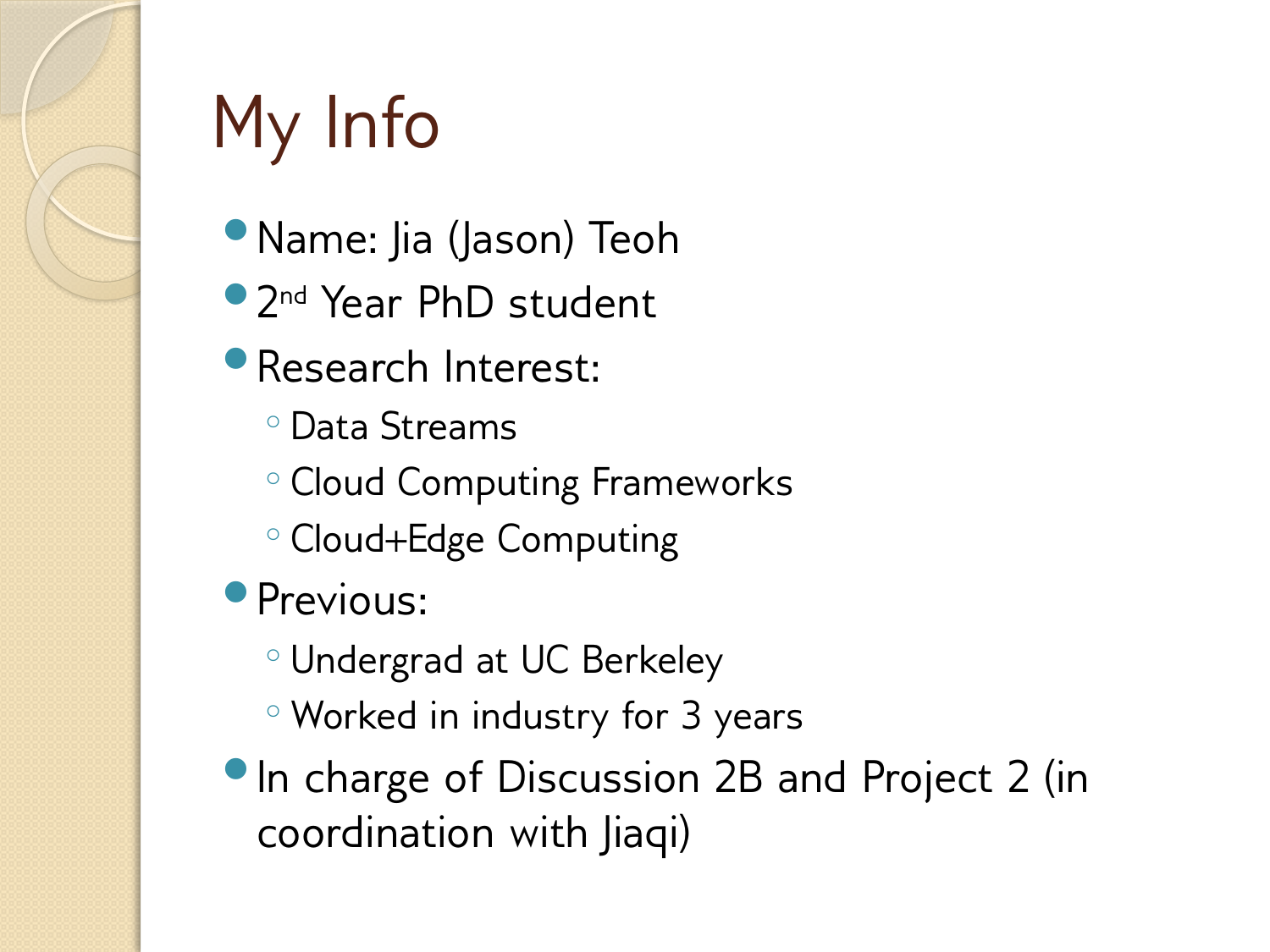

# My Info
Name: Jia (Jason) Teoh
2nd Year PhD student
Research Interest:
Data Streams
Cloud Computing Frameworks
Cloud+Edge Computing
Previous:
Undergrad at UC Berkeley
Worked in industry for 3 years
In charge of Discussion 2B and Project 2 (in coordination with Jiaqi)